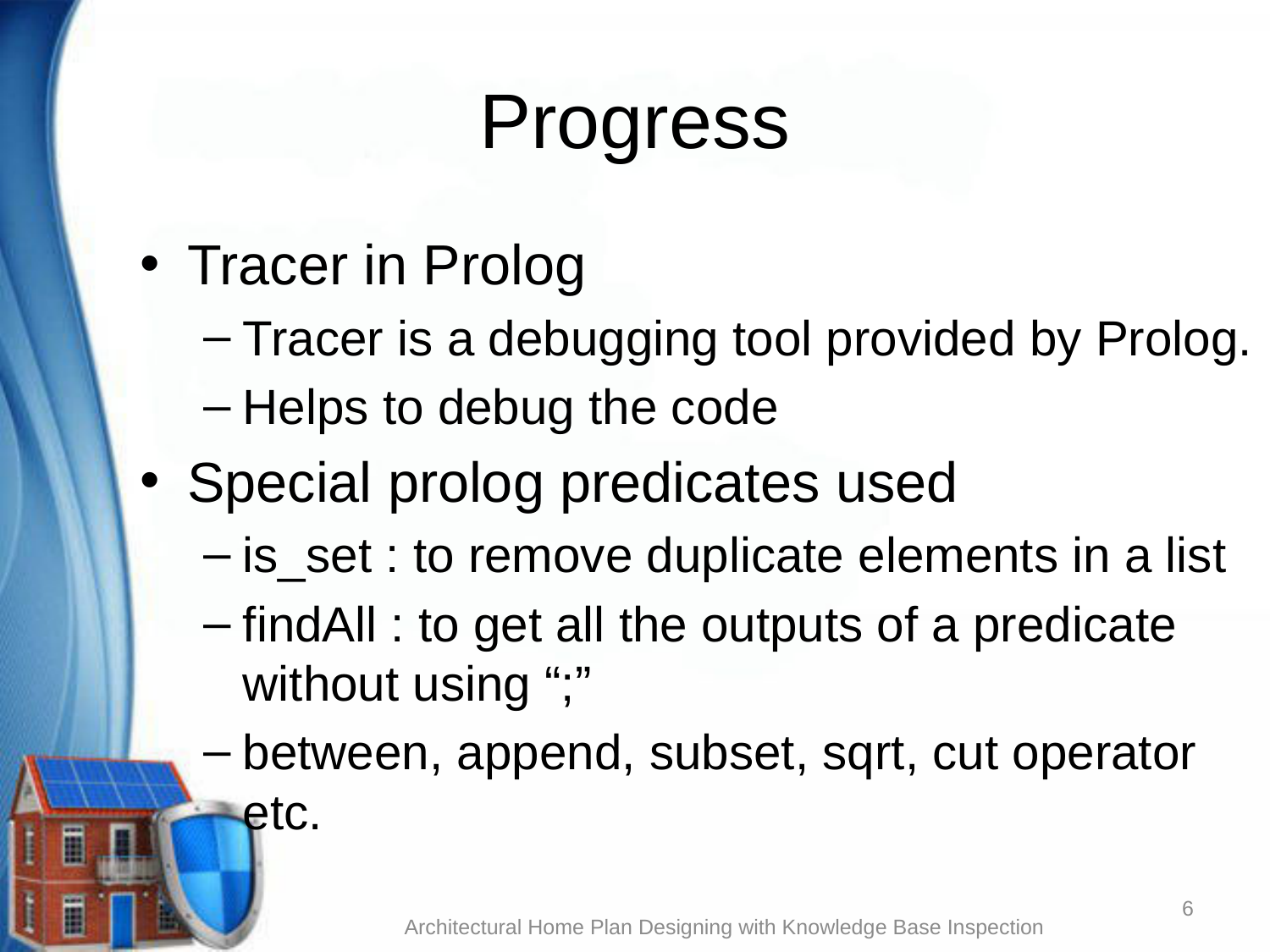

# Progress
Tracer in Prolog
Tracer is a debugging tool provided by Prolog.
Helps to debug the code
Special prolog predicates used
is_set : to remove duplicate elements in a list
findAll : to get all the outputs of a predicate without using “;”
between, append, subset, sqrt, cut operator etc.

6
Architectural Home Plan Designing with Knowledge Base Inspection